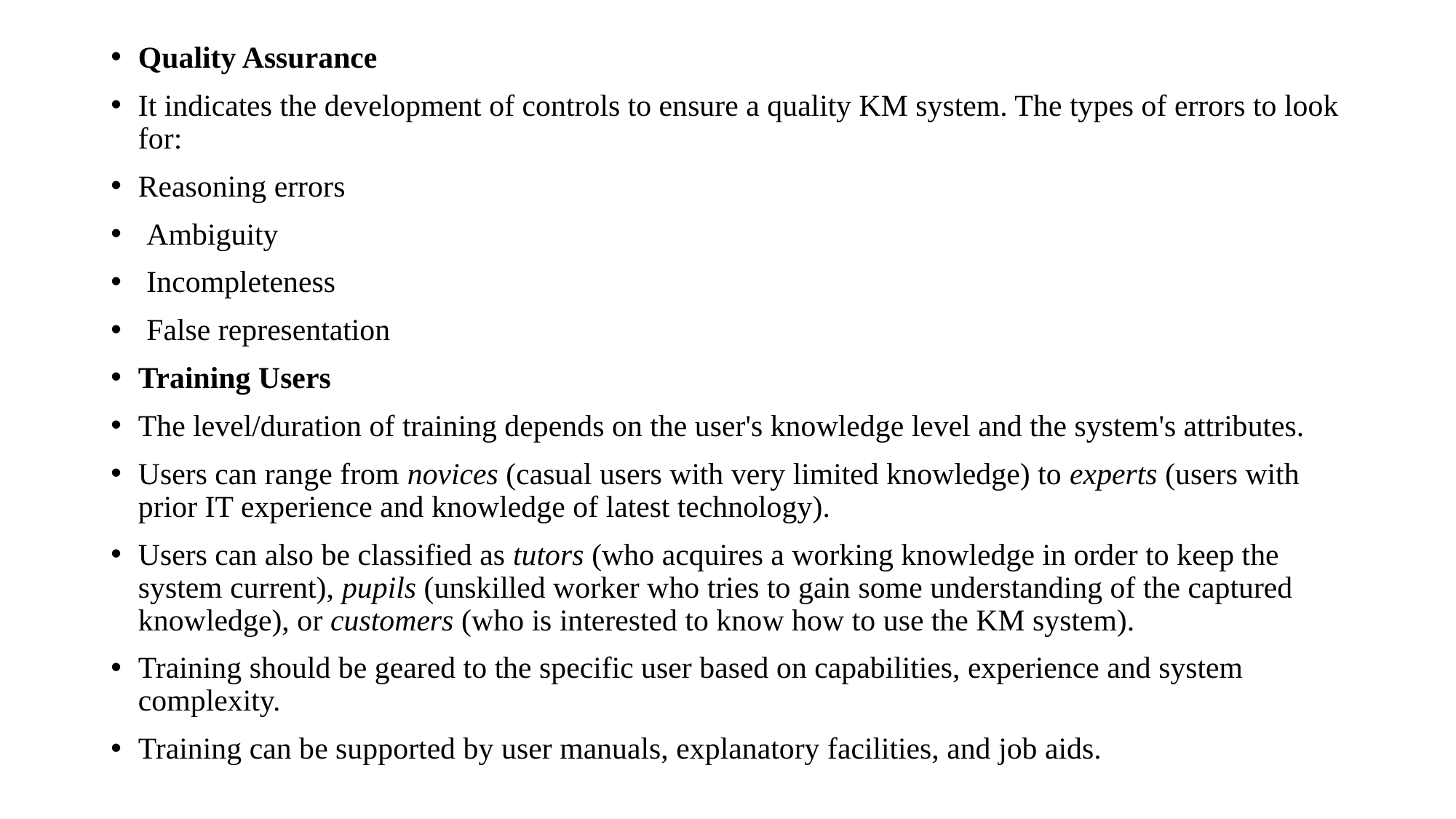

Quality Assurance
It indicates the development of controls to ensure a quality KM system. The types of errors to look for:
Reasoning errors
 Ambiguity
 Incompleteness
 False representation
Training Users
The level/duration of training depends on the user's knowledge level and the system's attributes.
Users can range from novices (casual users with very limited knowledge) to experts (users with prior IT experience and knowledge of latest technology).
Users can also be classified as tutors (who acquires a working knowledge in order to keep the system current), pupils (unskilled worker who tries to gain some understanding of the captured knowledge), or customers (who is interested to know how to use the KM system).
Training should be geared to the specific user based on capabilities, experience and system complexity.
Training can be supported by user manuals, explanatory facilities, and job aids.